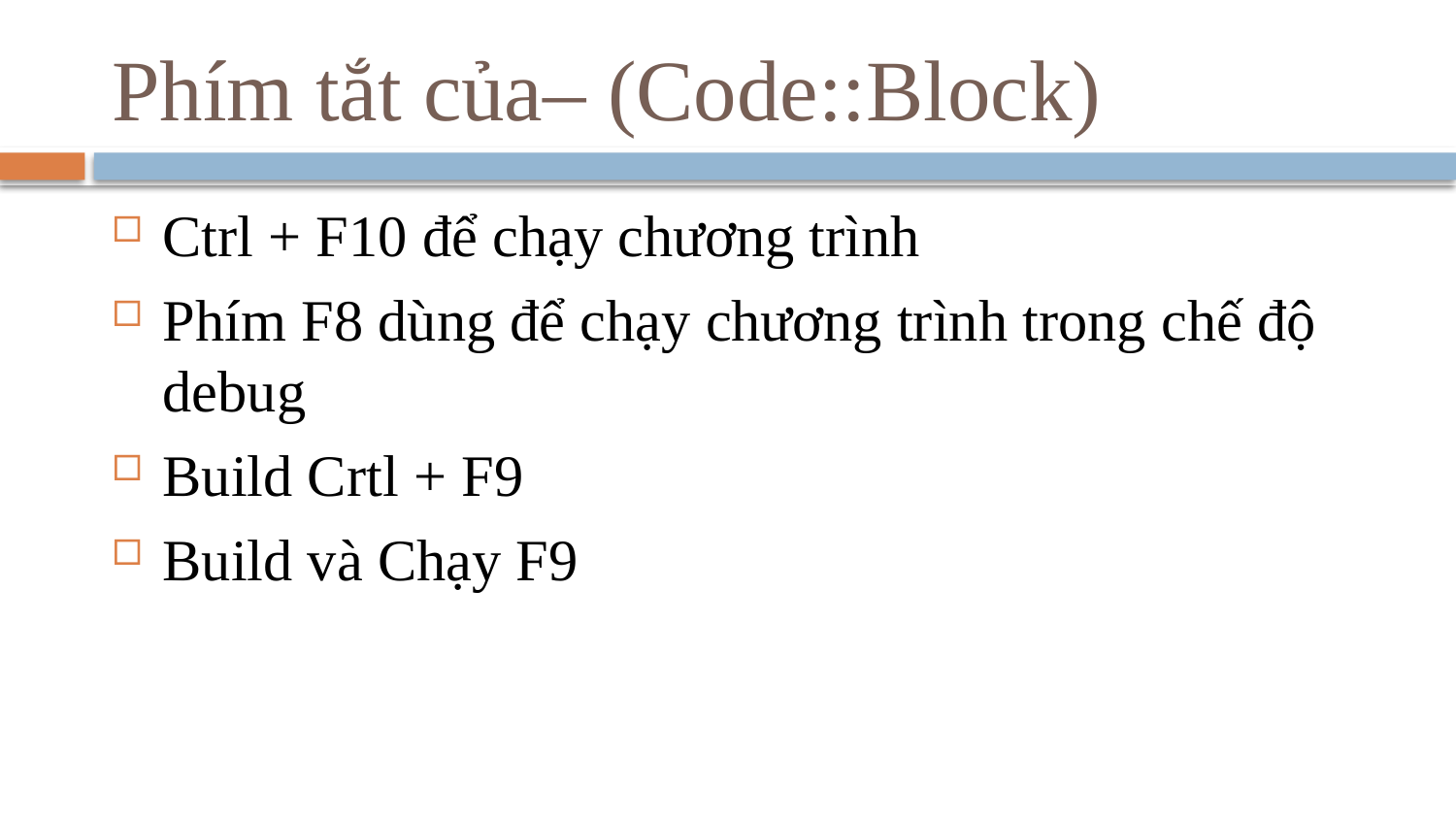

# Phím tắt của– (Code::Block)
Ctrl + F10 để chạy chương trình
Phím F8 dùng để chạy chương trình trong chế độ debug
Build Crtl + F9
Build và Chạy F9